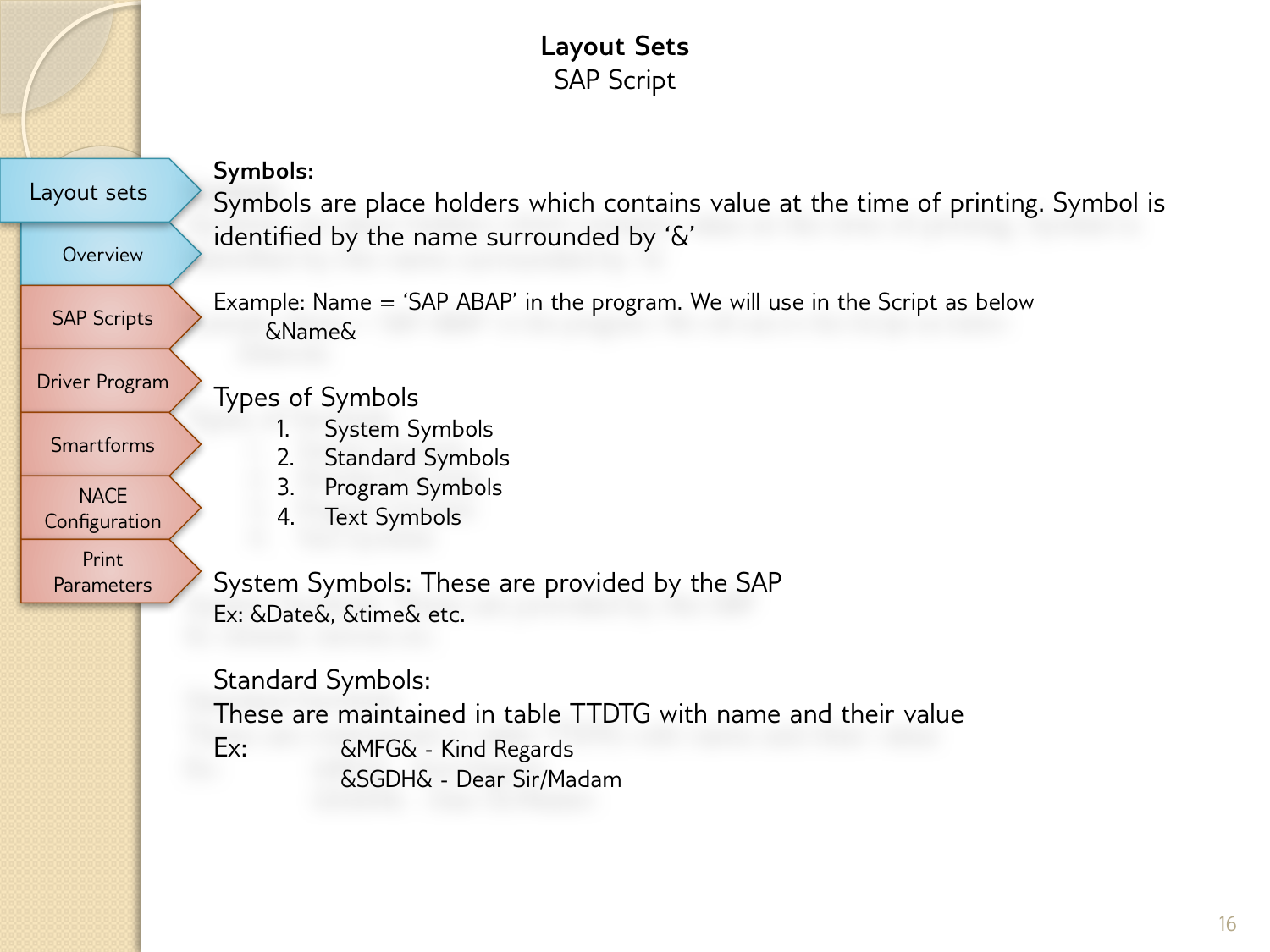

Layout Sets
SAP Script
Symbols:
Symbols are place holders which contains value at the time of printing. Symbol is
identified by the name surrounded by ‘&’

Example: Name = ‘SAP ABAP’ in the program. We will use in the Script as below
       &Name&

Types of Symbols
System Symbols
Standard Symbols
Program Symbols
Text Symbols

System Symbols: These are provided by the SAP
Ex: &Date&, &time& etc.

Standard Symbols:
These are maintained in table TTDTG with name and their value
Ex: 	&MFG& - Kind Regards
	&SGDH& - Dear Sir/Madam

Layout sets
Overview
SAP Scripts
Driver Program
Smartforms
NACE Configuration
Print Parameters
16